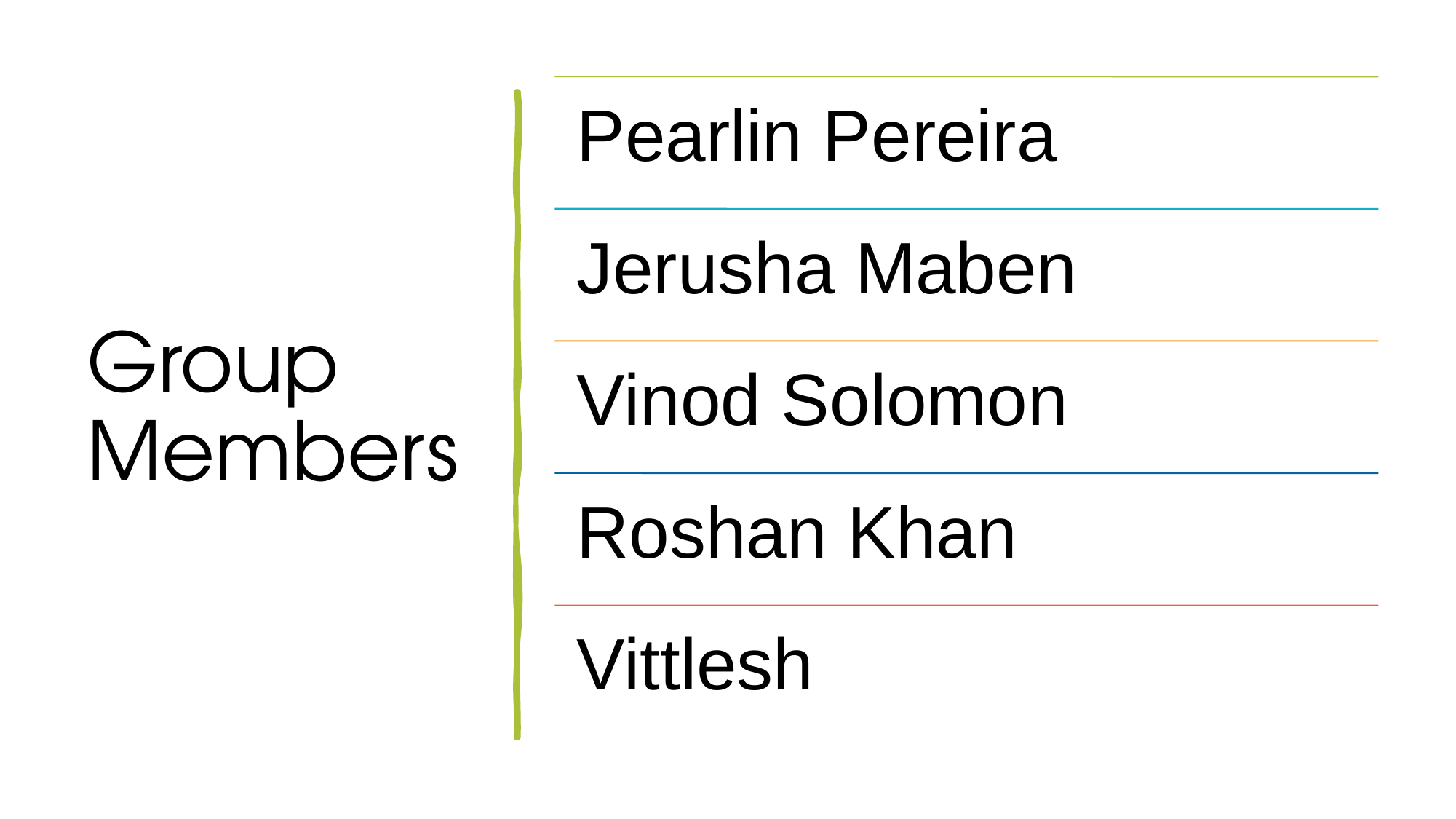

Pearlin Pereira
Jerusha Maben
Vinod Solomon
Roshan Khan
Vittlesh
# Group Members